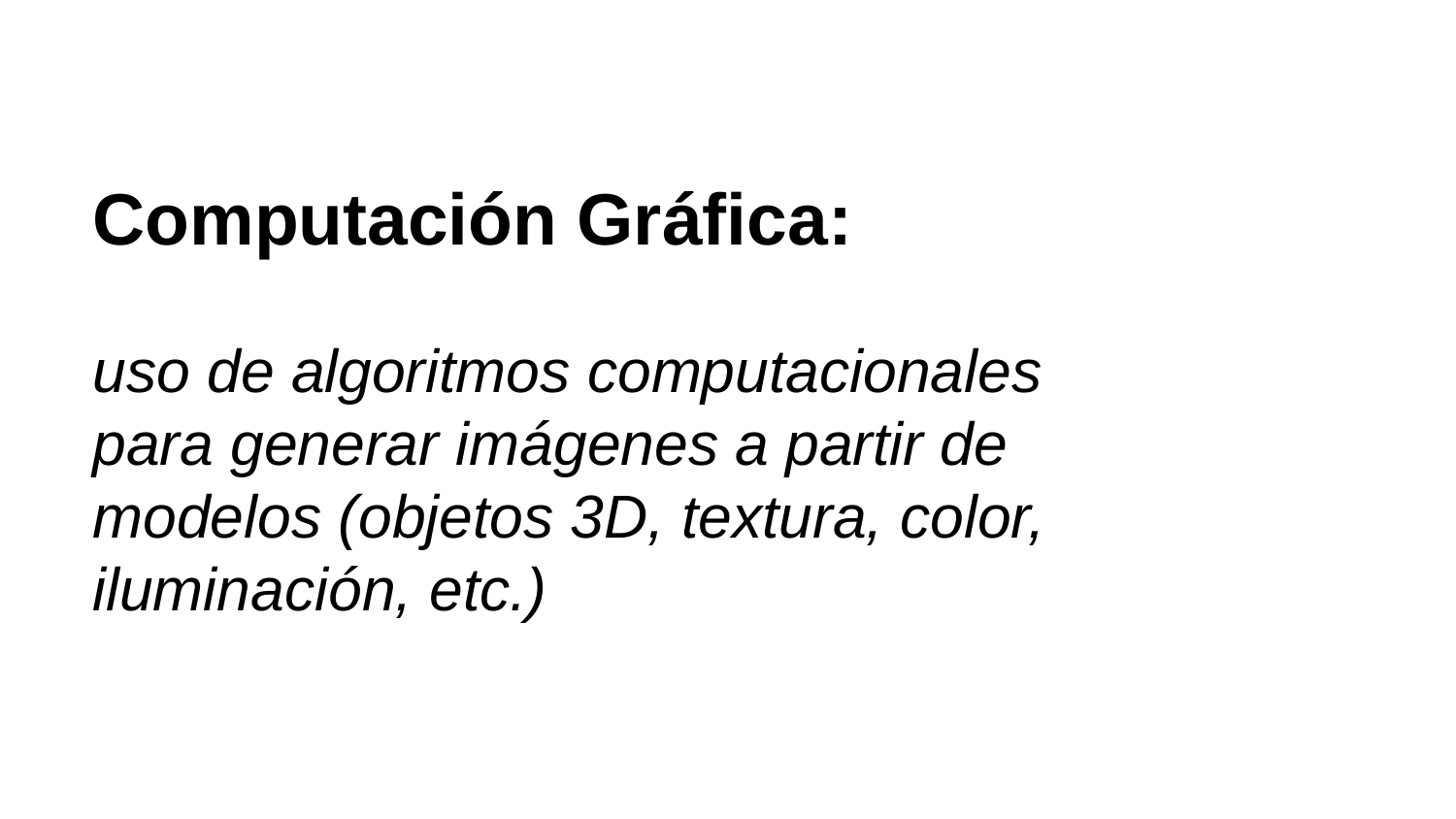

# Computación Gráfica:

uso de algoritmos computacionales para generar imágenes a partir de modelos (objetos 3D, textura, color, iluminación, etc.)